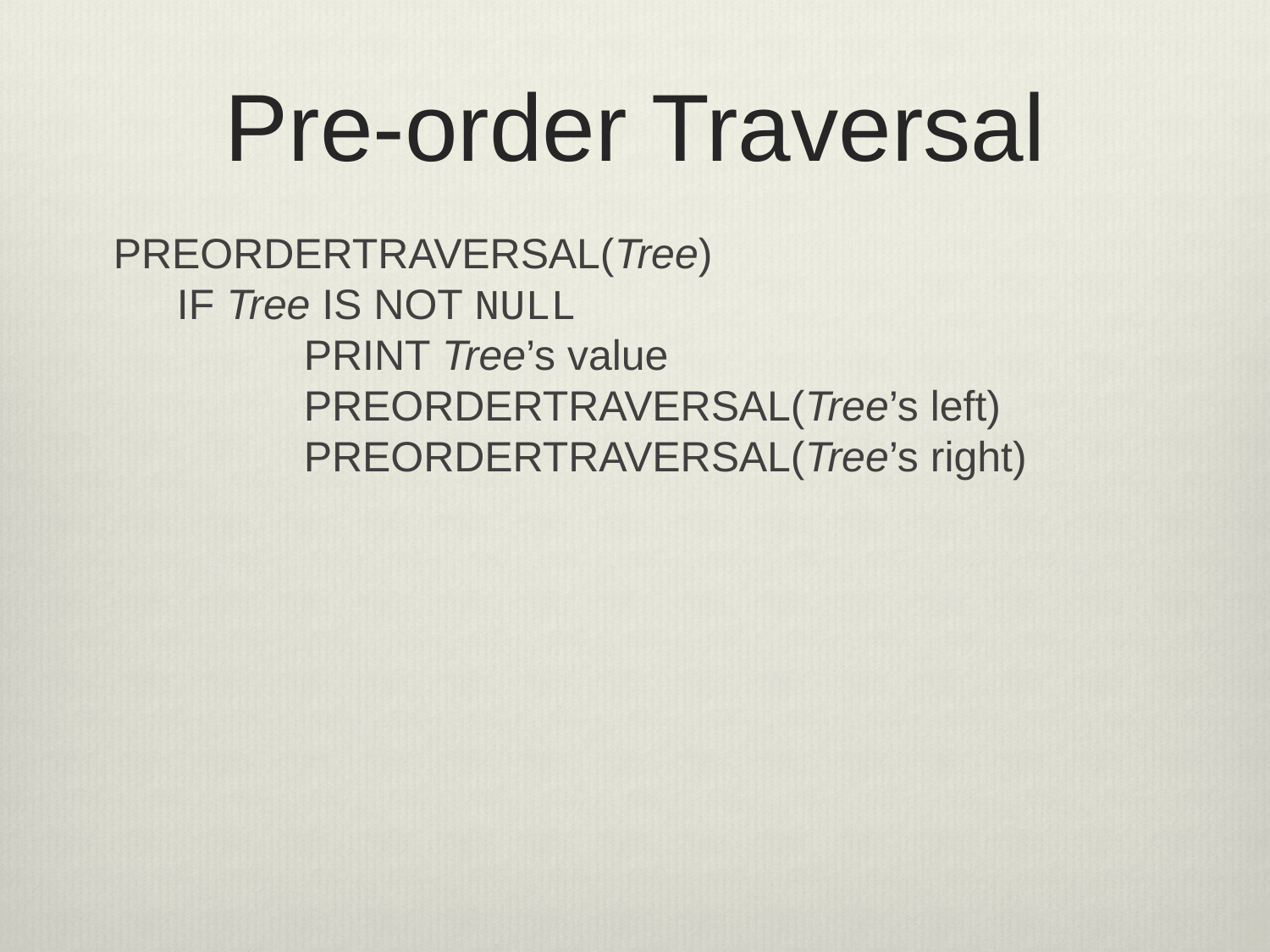

# Pre-order Traversal
PreOrderTraversal(Tree)
IF Tree IS NOT NULL
	PRINT Tree’s value
	PreOrderTraversal(Tree’s left)
	PreOrderTraversal(Tree’s right)